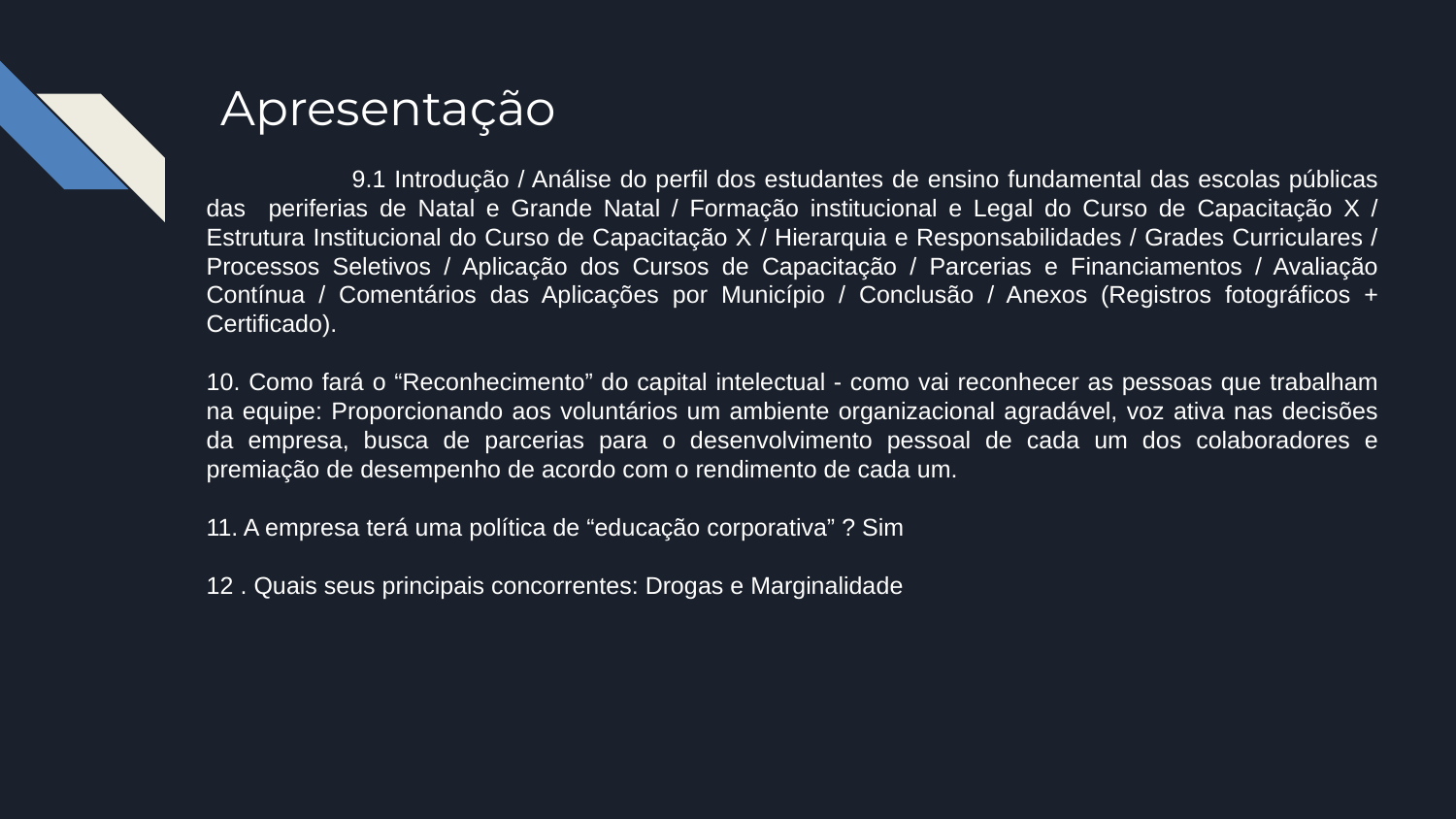

Apresentação
	9.1 Introdução / Análise do perfil dos estudantes de ensino fundamental das escolas públicas das  periferias de Natal e Grande Natal / Formação institucional e Legal do Curso de Capacitação X / Estrutura Institucional do Curso de Capacitação X / Hierarquia e Responsabilidades / Grades Curriculares / Processos Seletivos / Aplicação dos Cursos de Capacitação / Parcerias e Financiamentos / Avaliação Contínua / Comentários das Aplicações por Município / Conclusão / Anexos (Registros fotográficos + Certificado).

10. Como fará o “Reconhecimento” do capital intelectual - como vai reconhecer as pessoas que trabalham na equipe: Proporcionando aos voluntários um ambiente organizacional agradável, voz ativa nas decisões da empresa, busca de parcerias para o desenvolvimento pessoal de cada um dos colaboradores e premiação de desempenho de acordo com o rendimento de cada um.

11. A empresa terá uma política de “educação corporativa” ? Sim

12 . Quais seus principais concorrentes: Drogas e Marginalidade